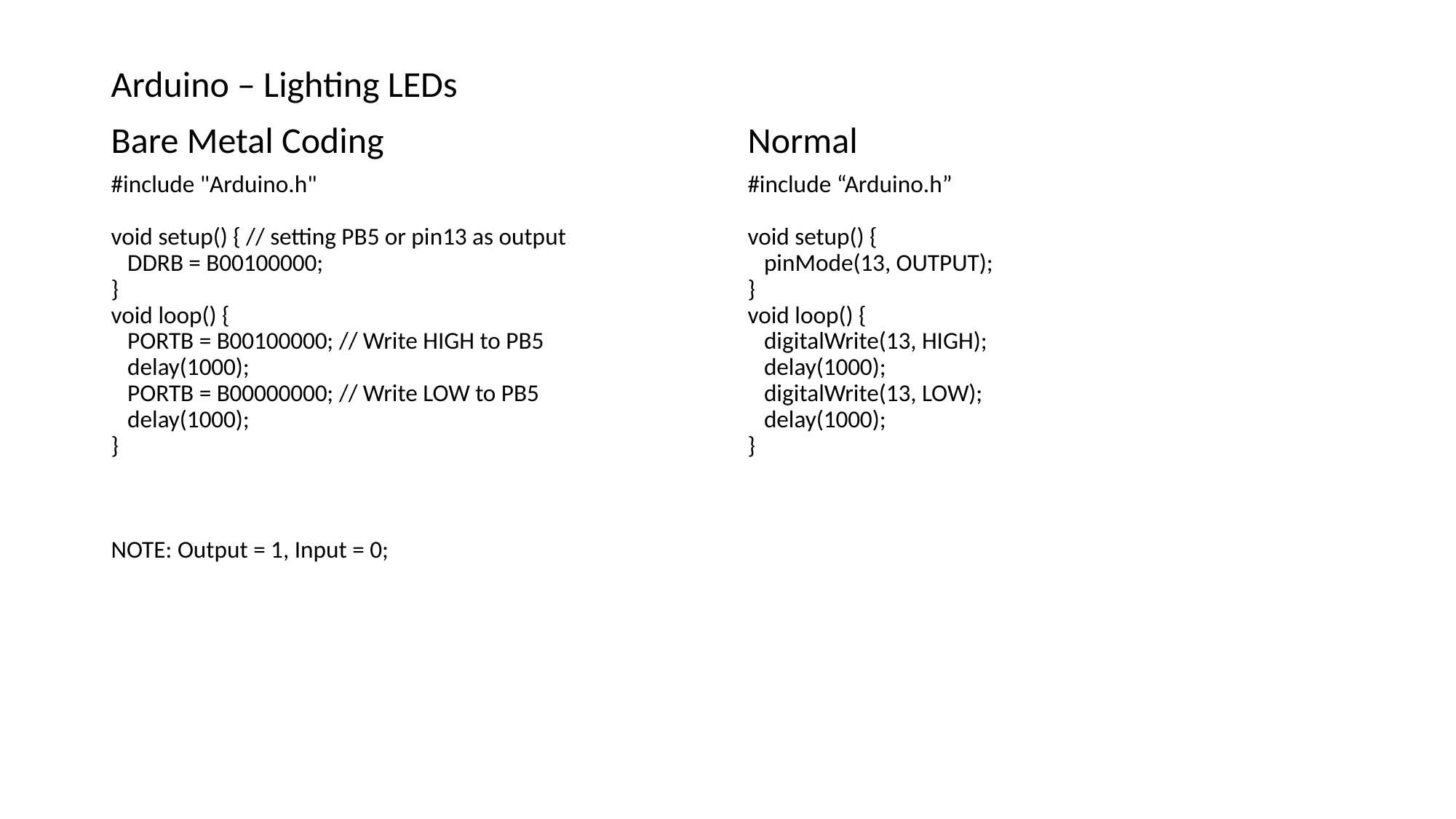

# Arduino – Lighting LEDs
Bare Metal Coding
Normal
#include "Arduino.h"

void setup() { // setting PB5 or pin13 as output
   DDRB = B00100000;
}
void loop() {
   PORTB = B00100000; // Write HIGH to PB5
   delay(1000);
   PORTB = B00000000; // Write LOW to PB5
   delay(1000);
}

NOTE: Output = 1, Input = 0;
#include “Arduino.h”

void setup() {
   pinMode(13, OUTPUT);
}
void loop() {
   digitalWrite(13, HIGH);
   delay(1000);
   digitalWrite(13, LOW);
   delay(1000);
}